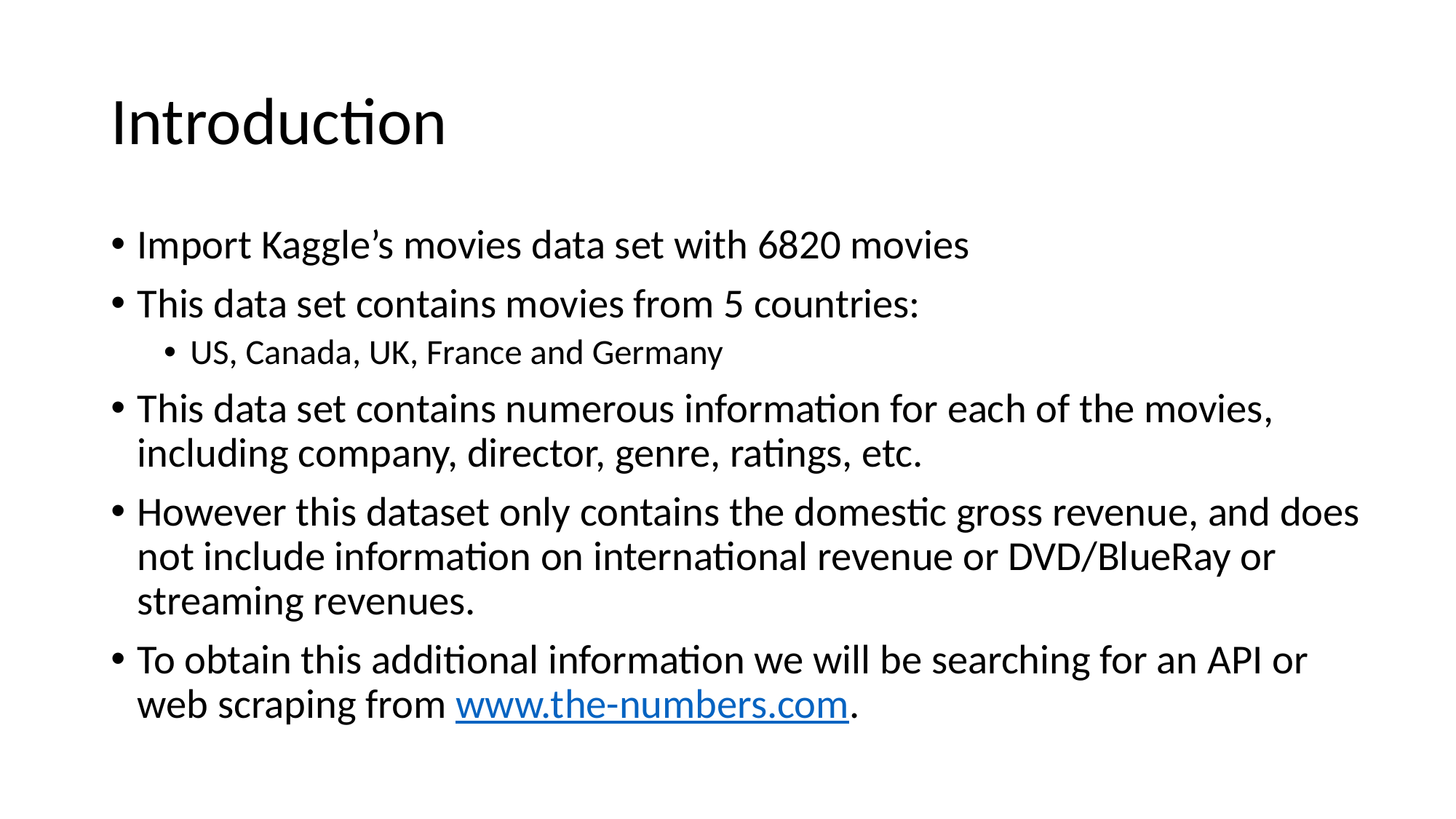

# Introduction
Import Kaggle’s movies data set with 6820 movies
This data set contains movies from 5 countries:
US, Canada, UK, France and Germany
This data set contains numerous information for each of the movies, including company, director, genre, ratings, etc.
However this dataset only contains the domestic gross revenue, and does not include information on international revenue or DVD/BlueRay or streaming revenues.
To obtain this additional information we will be searching for an API or web scraping from www.the-numbers.com.